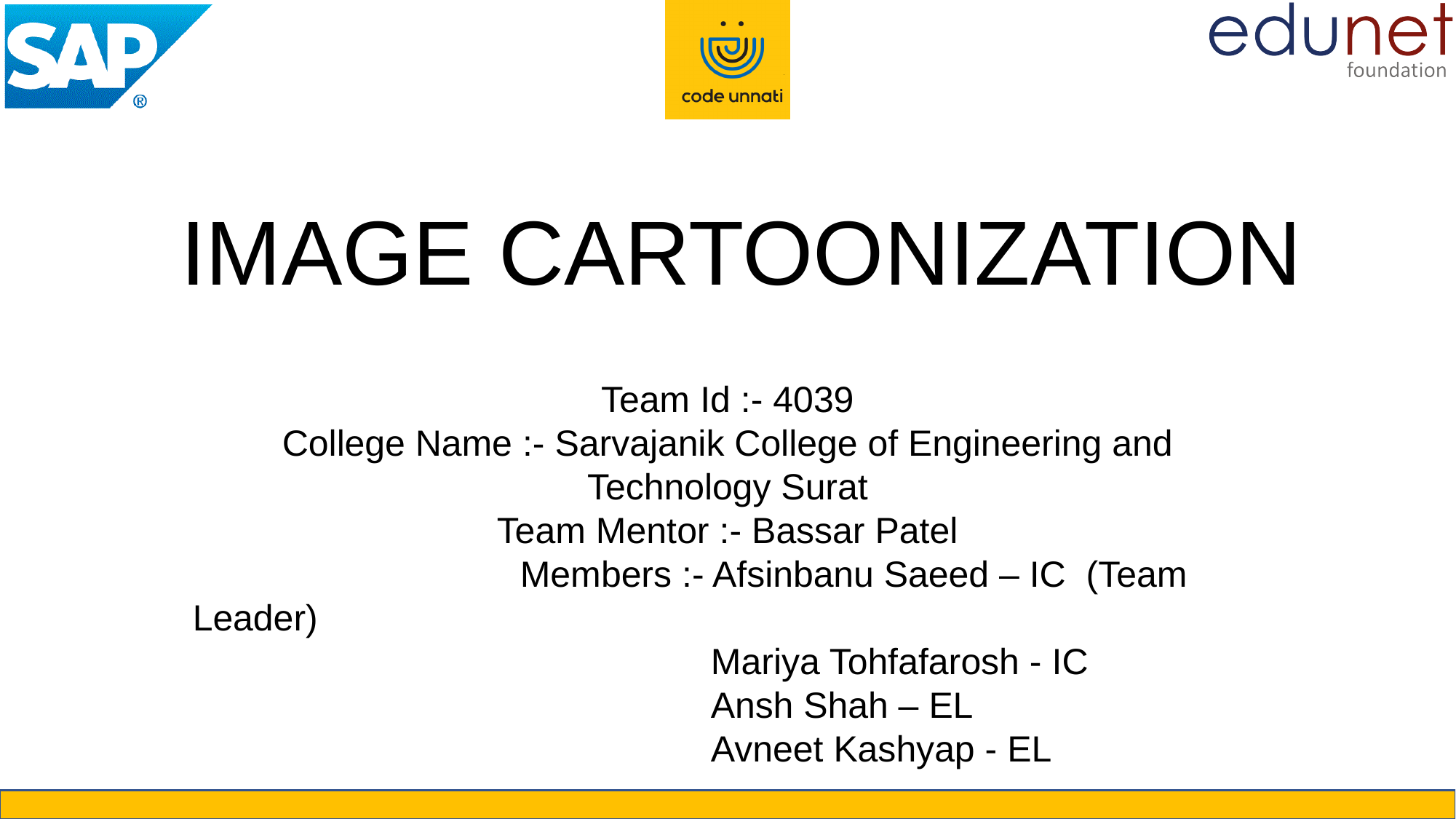

# IMAGE CARTOONIZATION
Team Id :- 4039
College Name :- Sarvajanik College of Engineering and Technology Surat
Team Mentor :- Bassar Patel
			Members :- Afsinbanu Saeed – IC  (Team Leader)
				        Mariya Tohfafarosh - IC
				        Ansh Shah – EL
				        Avneet Kashyap - EL